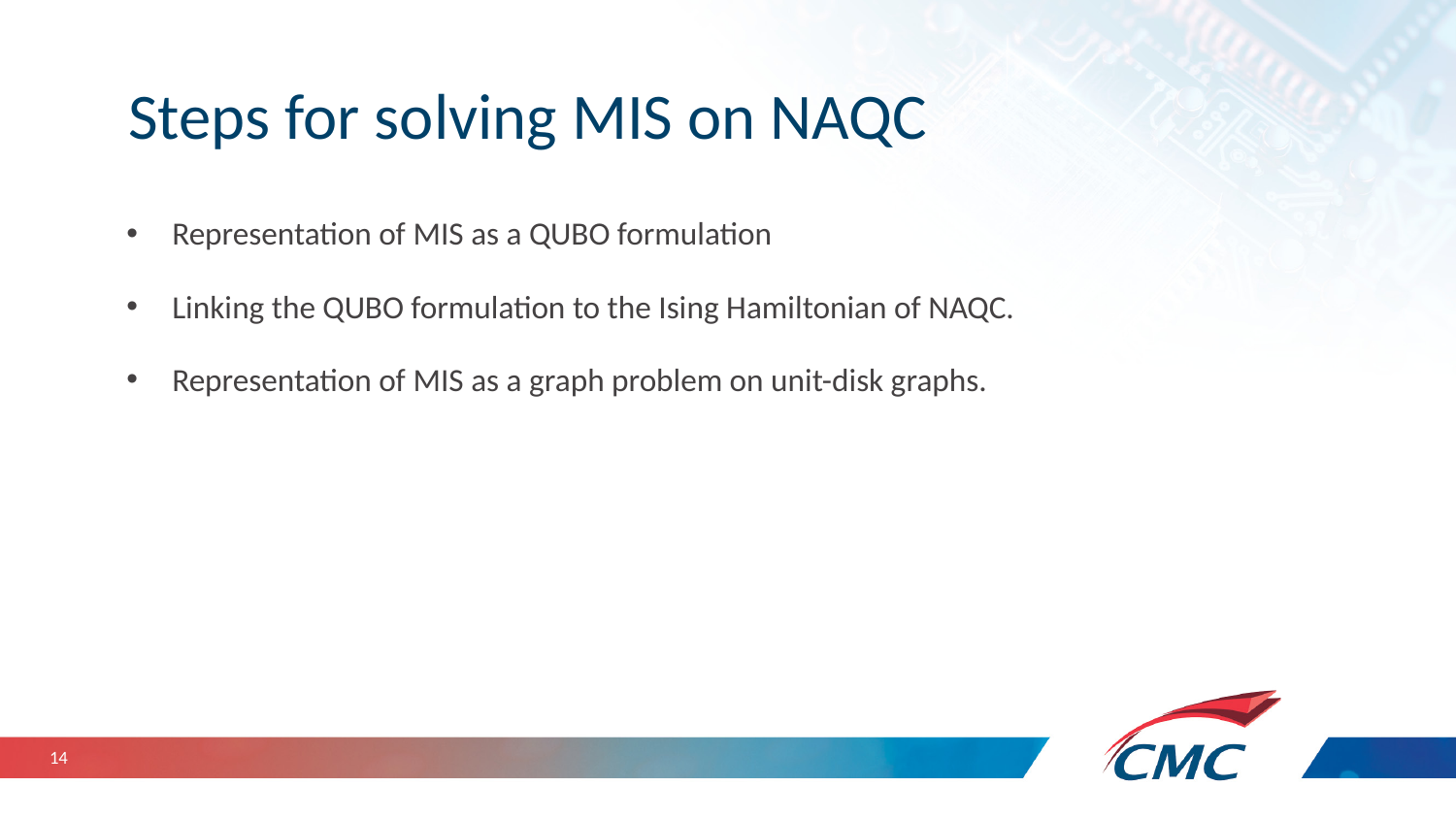

# Steps for solving MIS on NAQC
Representation of MIS as a QUBO formulation
Linking the QUBO formulation to the Ising Hamiltonian of NAQC.
Representation of MIS as a graph problem on unit-disk graphs.
14